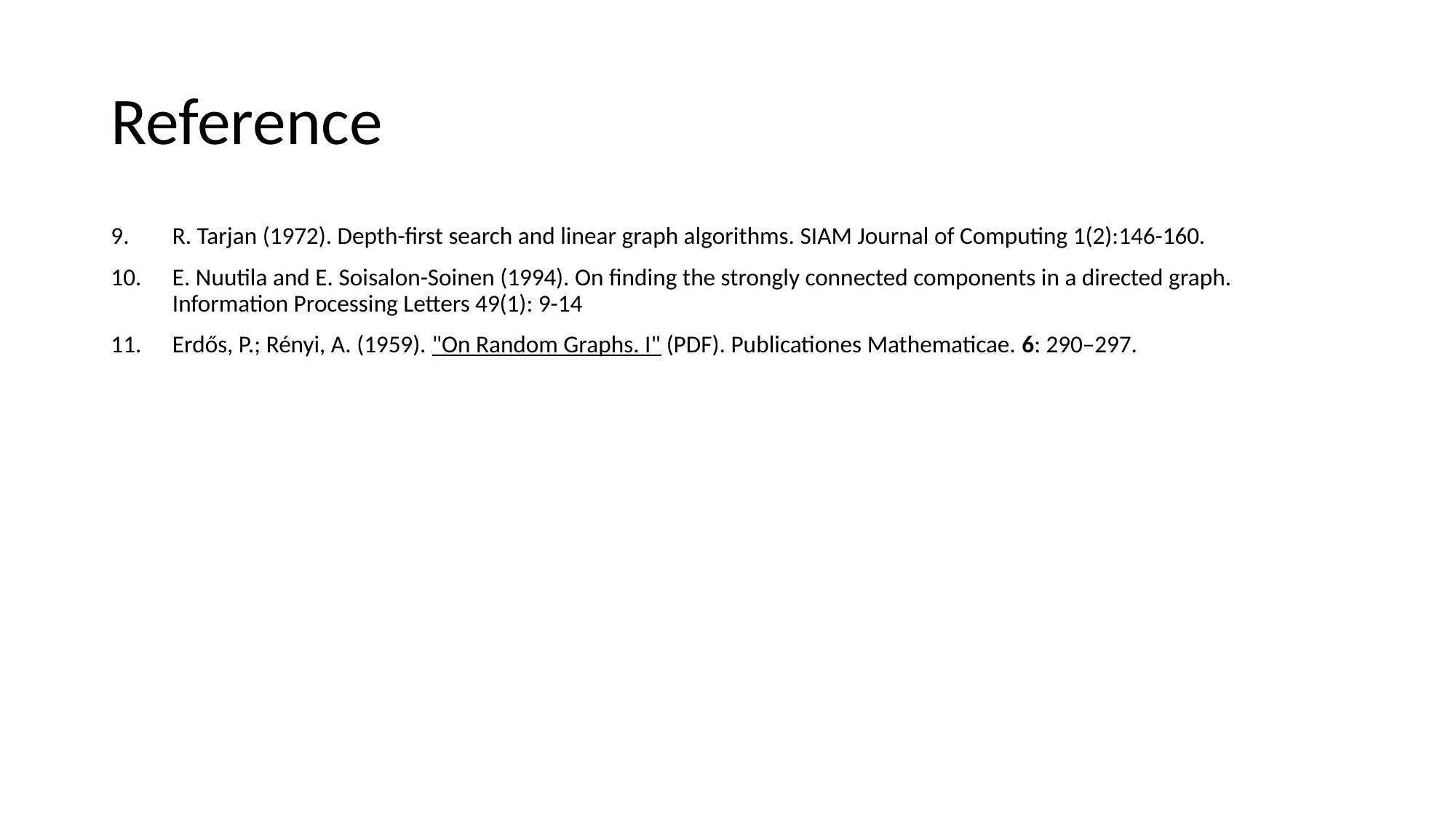

# Reference
R. Tarjan (1972). Depth-first search and linear graph algorithms. SIAM Journal of Computing 1(2):146-160.
E. Nuutila and E. Soisalon-Soinen (1994). On finding the strongly connected components in a directed graph. Information Processing Letters 49(1): 9-14
Erdős, P.; Rényi, A. (1959). "On Random Graphs. I" (PDF). Publicationes Mathematicae. 6: 290–297.